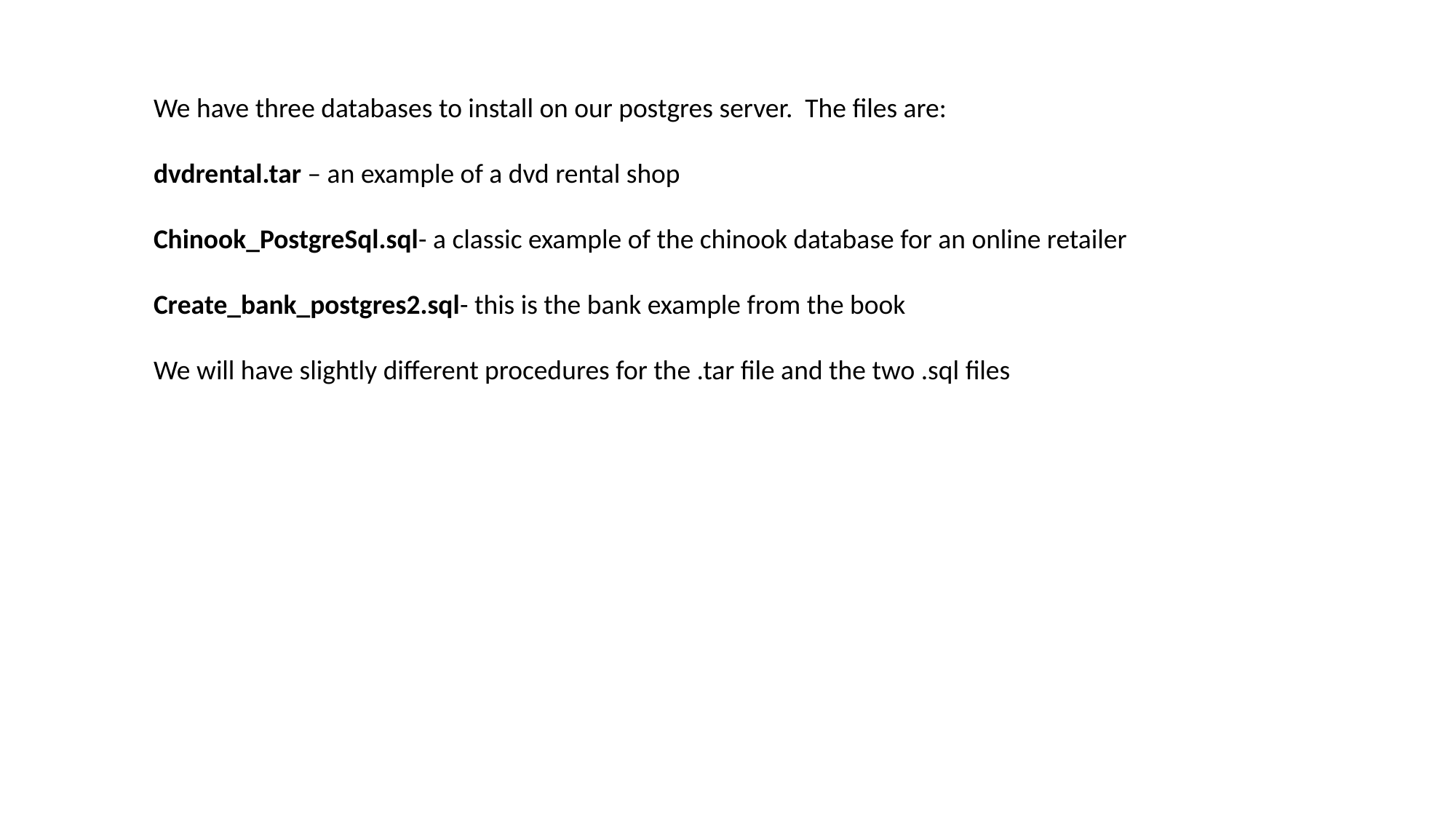

We have three databases to install on our postgres server.  The files are:

dvdrental.tar – an example of a dvd rental shop

Chinook_PostgreSql.sql- a classic example of the chinook database for an online retailer

Create_bank_postgres2.sql- this is the bank example from the book

We will have slightly different procedures for the .tar file and the two .sql files